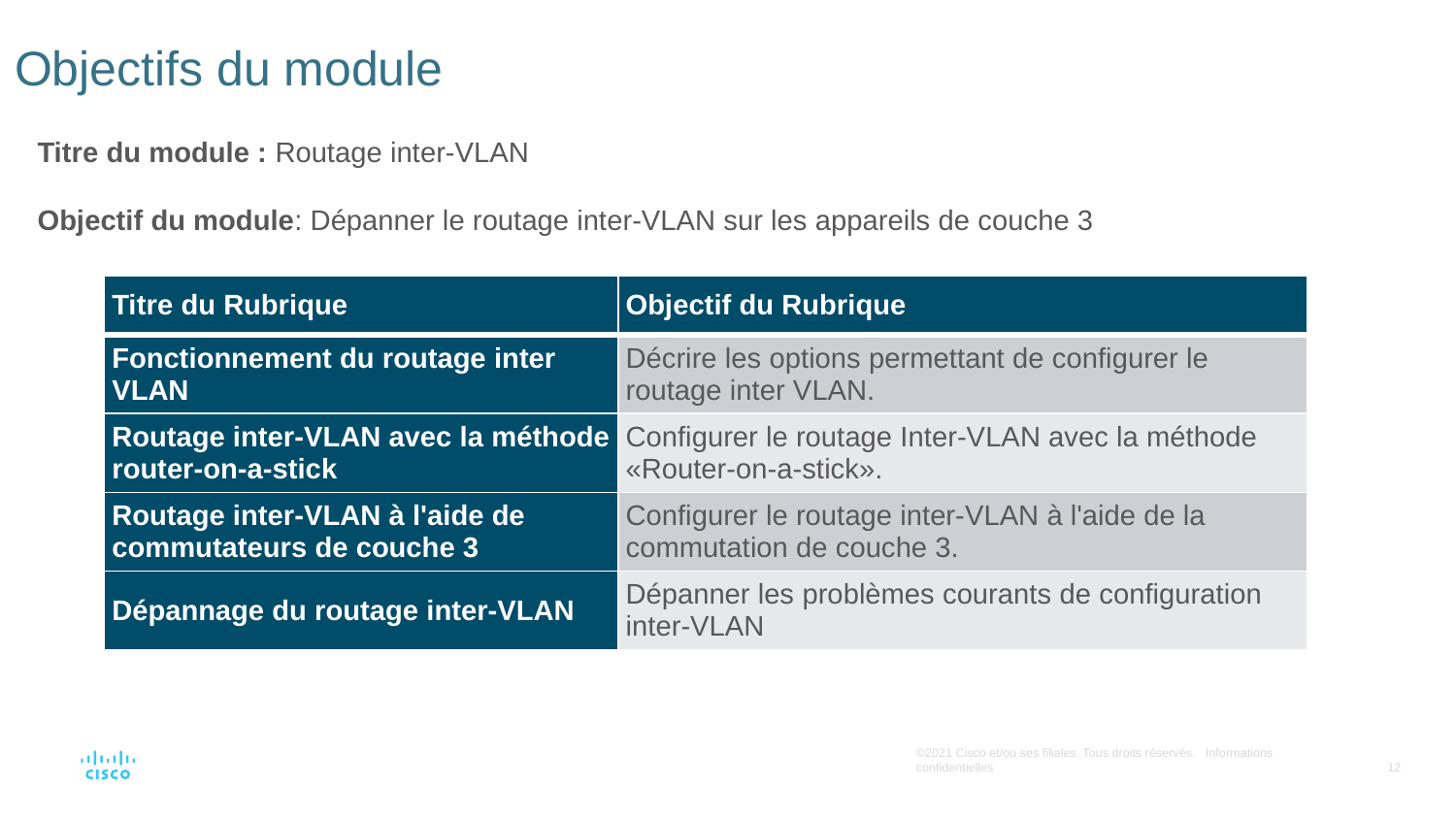

# Objectifs du module
Titre du module : Routage inter-VLAN

Objectif du module: Dépanner le routage inter-VLAN sur les appareils de couche 3

| Titre du Rubrique | Objectif du Rubrique |
| --- | --- |
| Fonctionnement du routage inter VLAN | Décrire les options permettant de configurer le routage inter VLAN. |
| Routage inter-VLAN avec la méthode router-on-a-stick | Configurer le routage Inter-VLAN avec la méthode «Router-on-a-stick». |
| Routage inter-VLAN à l'aide de commutateurs de couche 3 | Configurer le routage inter-VLAN à l'aide de la commutation de couche 3. |
| Dépannage du routage inter-VLAN | Dépanner les problèmes courants de configuration inter-VLAN |